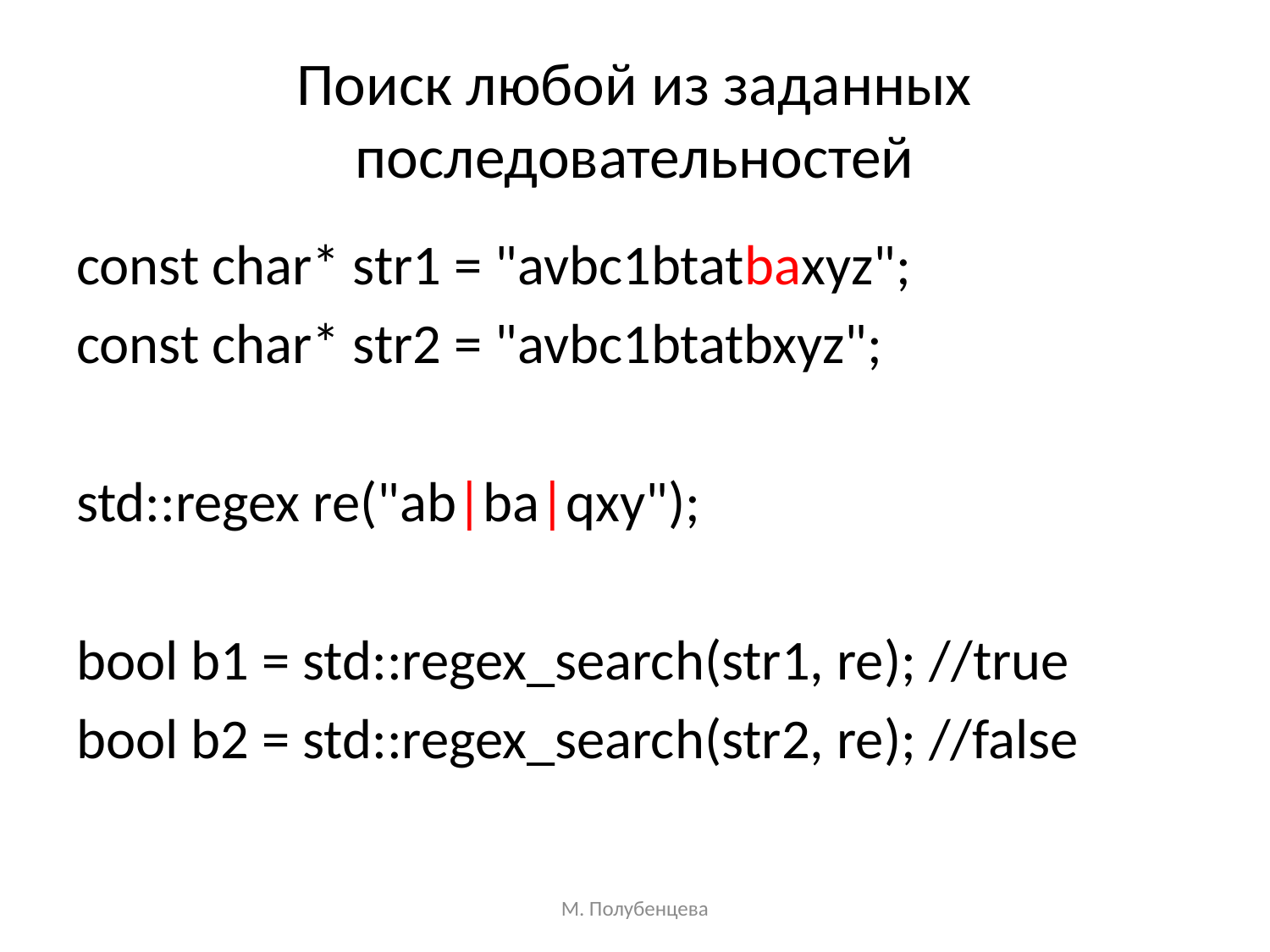

# Поиск любой из заданных последовательностей
const char* str1 = "avbc1btatbaxyz";
const char* str2 = "avbc1btatbxyz";

std::regex re("ab|ba|qxy");

bool b1 = std::regex_search(str1, re); //true
bool b2 = std::regex_search(str2, re); //false

М. Полубенцева